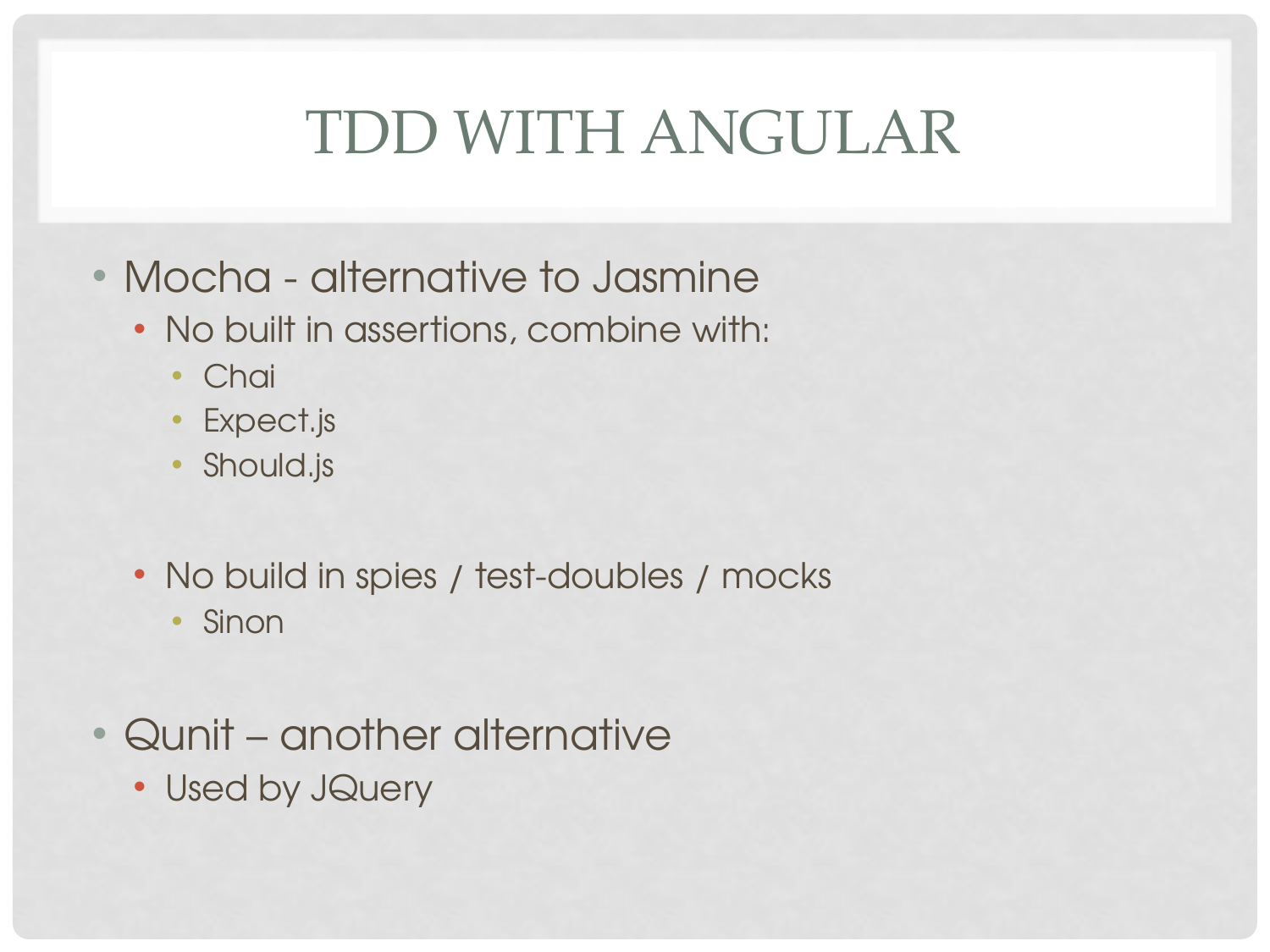

# TDD with Angular
Mocha - alternative to Jasmine
No built in assertions, combine with:
Chai
Expect.js
Should.js

No build in spies / test-doubles / mocks
Sinon

Qunit – another alternative
Used by JQuery